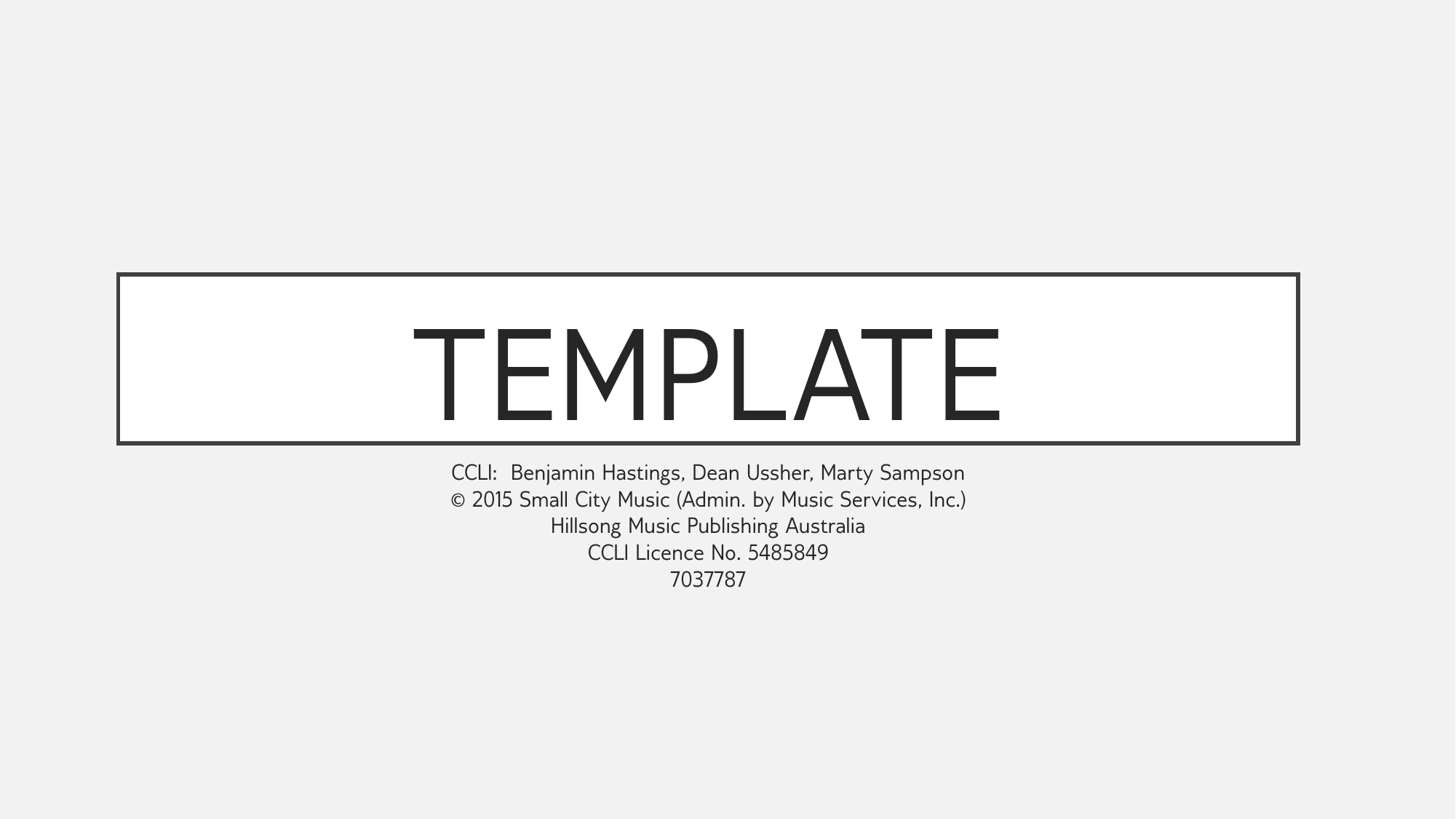

# Template
CCLI:  Benjamin Hastings, Dean Ussher, Marty Sampson
© 2015 Small City Music (Admin. by Music Services, Inc.)
Hillsong Music Publishing Australia
CCLI Licence No. 5485849
7037787